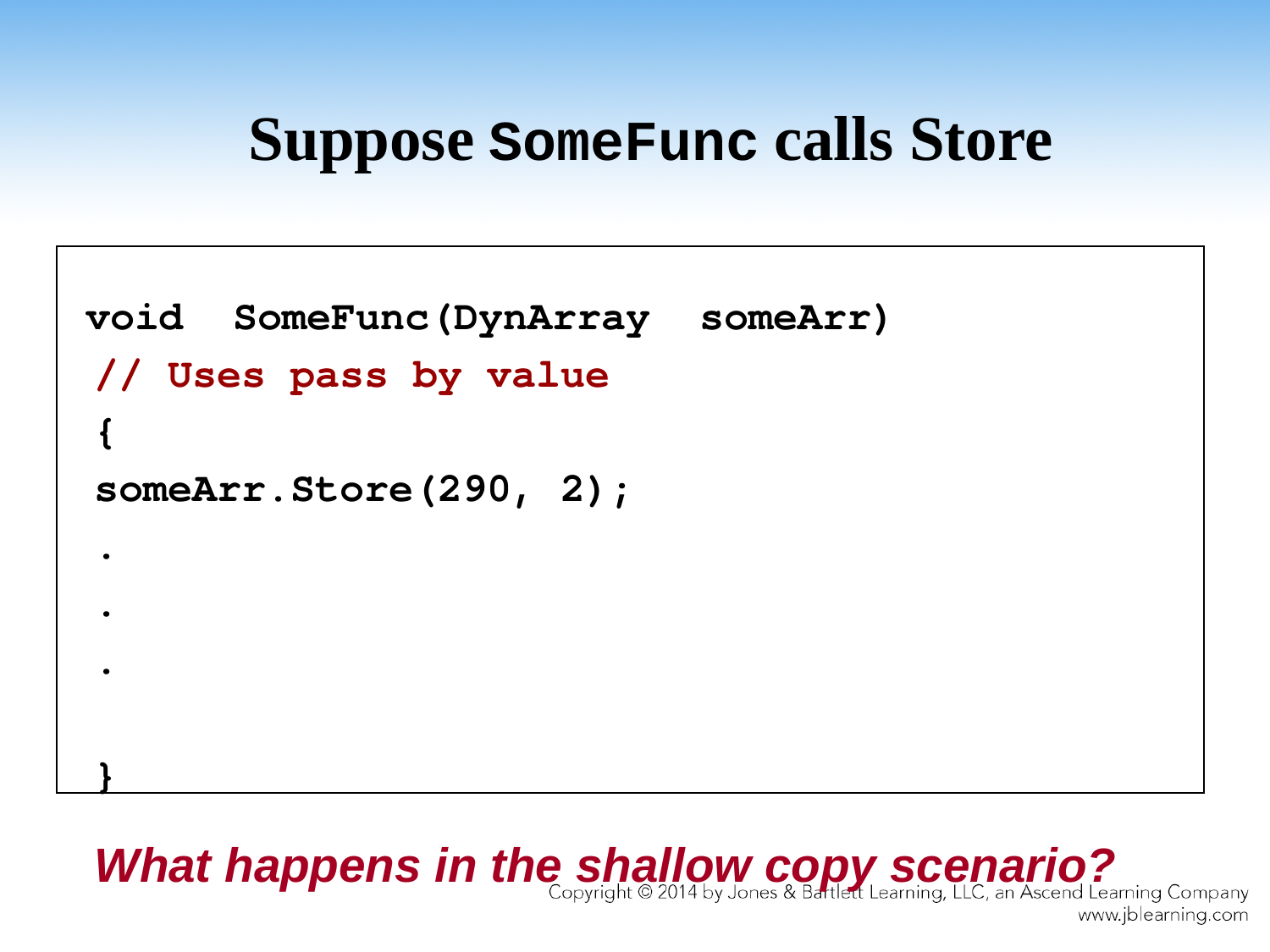

# Suppose SomeFunc calls Store

  void  SomeFunc(DynArray  someArr)
	// Uses pass by value
  {
		someArr.Store(290, 2);
  		.
		.
		.

  }

		What happens in the shallow copy scenario?